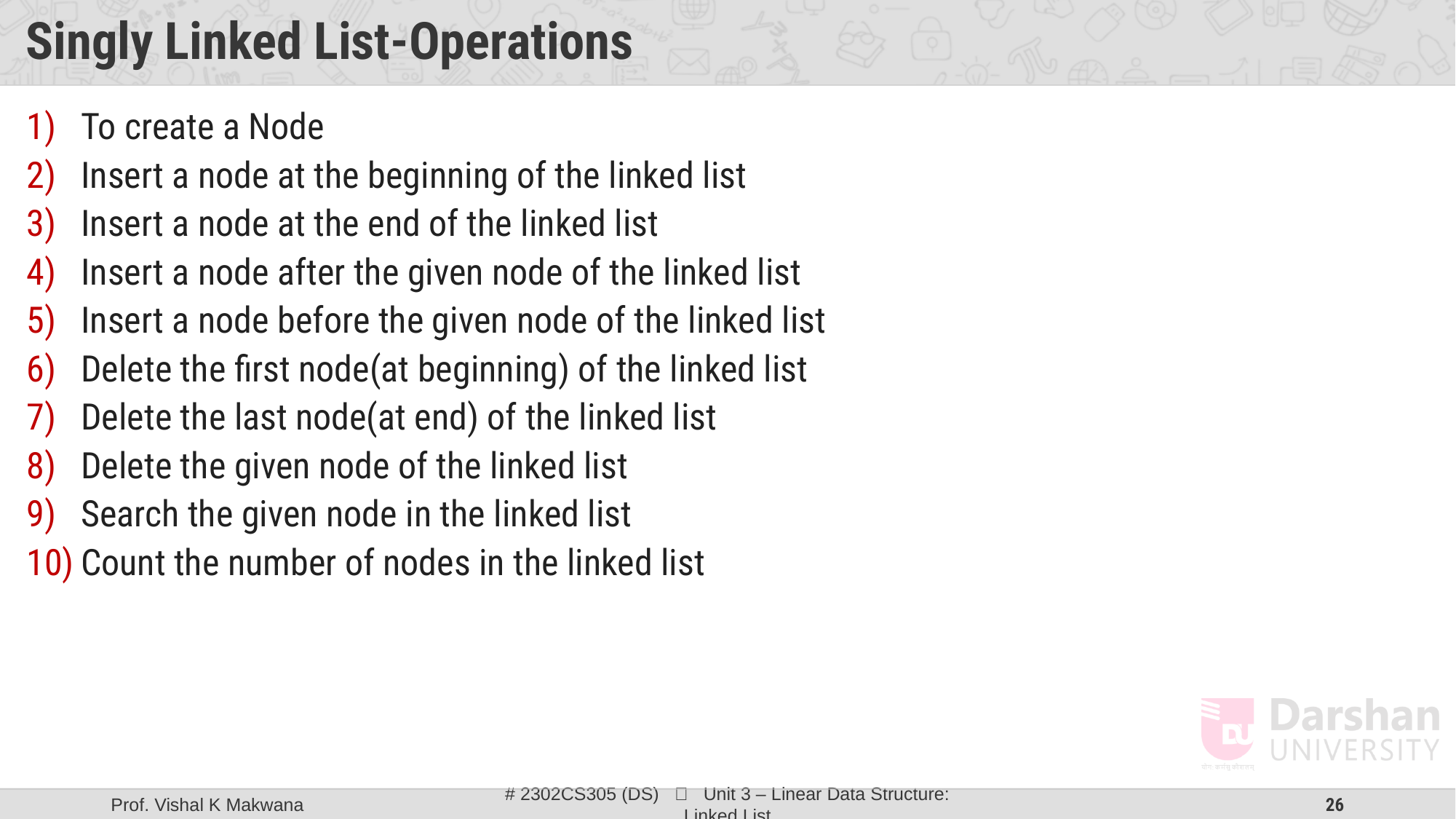

# Singly Linked List-Operations
To create a Node
Insert a node at the beginning of the linked list
Insert a node at the end of the linked list
Insert a node after the given node of the linked list
Insert a node before the given node of the linked list
Delete the first node(at beginning) of the linked list
Delete the last node(at end) of the linked list
Delete the given node of the linked list
Search the given node in the linked list
Count the number of nodes in the linked list